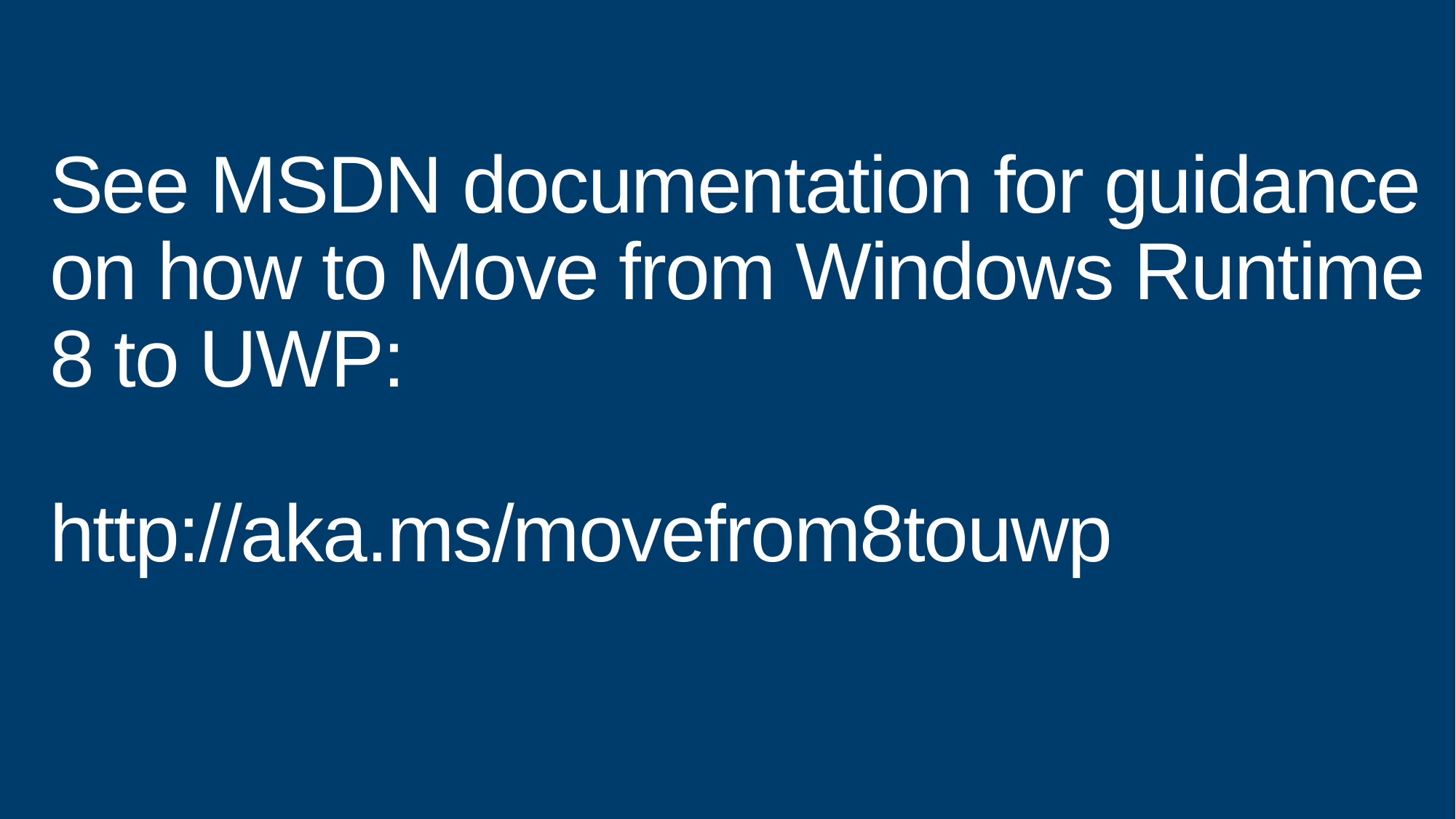

# See MSDN documentation for guidance on how to Move from Windows Runtime 8 to UWP: http://aka.ms/movefrom8touwp